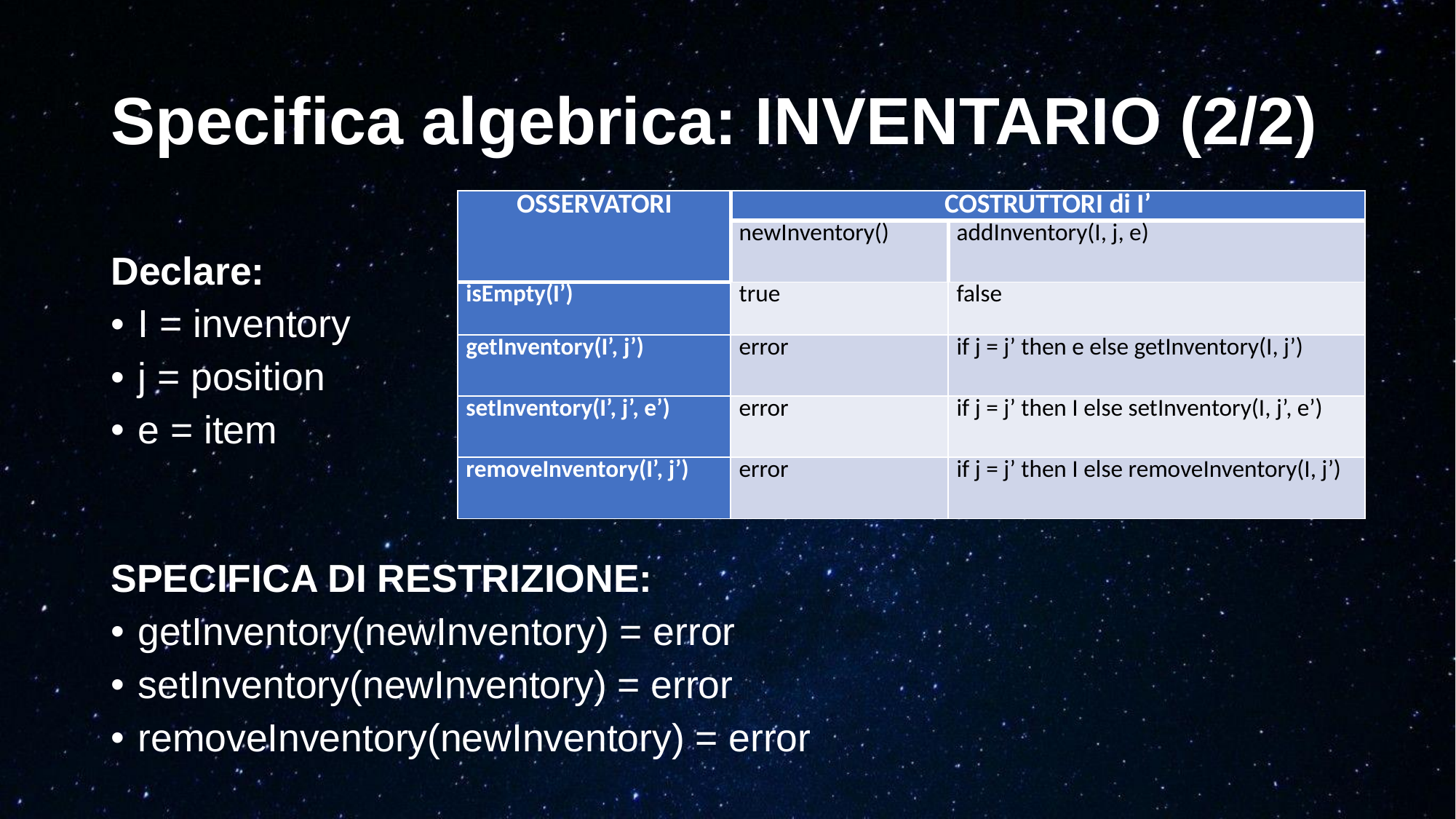

# Specifica algebrica: INVENTARIO (2/2)
| OSSERVATORI | COSTRUTTORI di I’ |  |
| --- | --- | --- |
|  | newInventory() | addInventory(I, j, e) |
| isEmpty(I’) | true | false |
| getInventory(I’, j’) | error | if j = j’ then e else getInventory(I, j’) |
| setInventory(I’, j’, e’) | error | if j = j’ then I else setInventory(I, j’, e’) |
| removeInventory(I’, j’) | error | if j = j’ then I else removeInventory(I, j’) |
Declare:
I = inventory
j = position
e = item

SPECIFICA DI RESTRIZIONE:
getInventory(newInventory) = error
setInventory(newInventory) = error
removeInventory(newInventory) = error